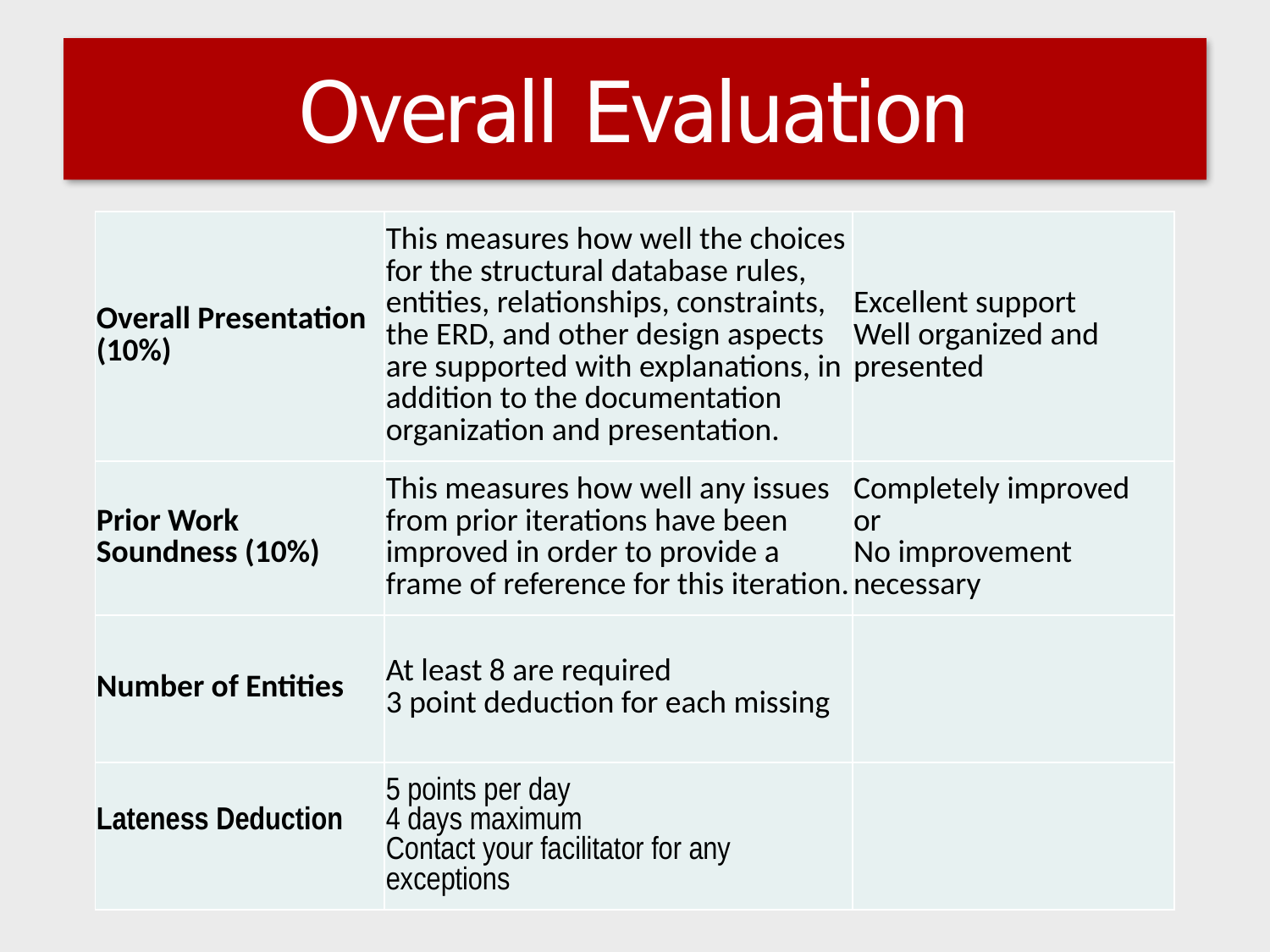

# Overall Evaluation
| Overall Presentation (10%) | This measures how well the choices for the structural database rules, entities, relationships, constraints, the ERD, and other design aspects are supported with explanations, in addition to the documentation organization and presentation. | Excellent support Well organized and presented |
| --- | --- | --- |
| Prior Work Soundness (10%) | This measures how well any issues from prior iterations have been improved in order to provide a frame of reference for this iteration. | Completely improved or No improvement necessary |
| Number of Entities | At least 8 are required 3 point deduction for each missing |  |
| Lateness Deduction | 5 points per day 4 days maximum Contact your facilitator for any exceptions |  |